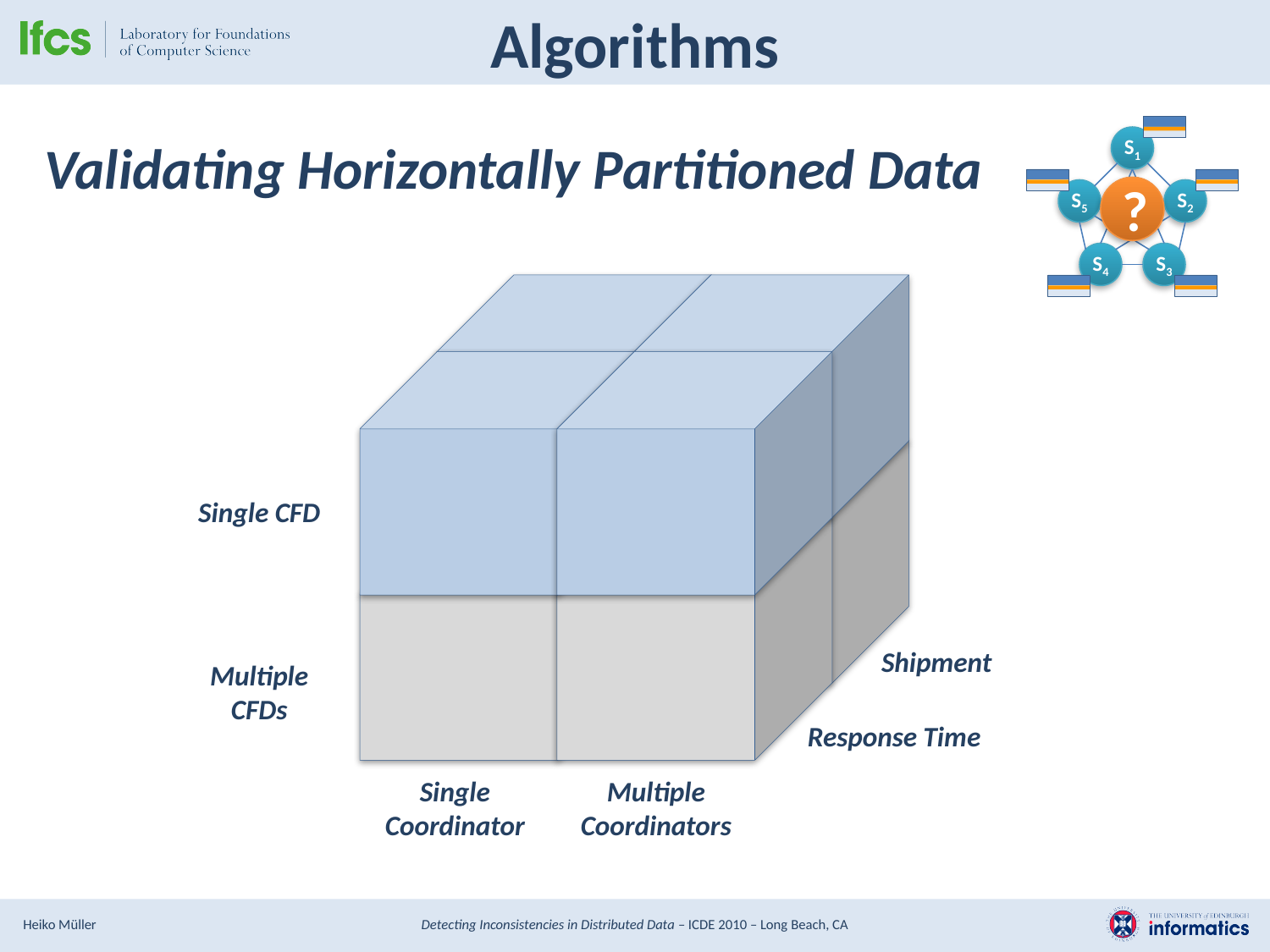

# Algorithms

S1

?
S5
S2
S4
S3

Validating Horizontally Partitioned Data

Single CFD

Shipment
Multiple CFDs
Response Time
Single Coordinator
Multiple Coordinators